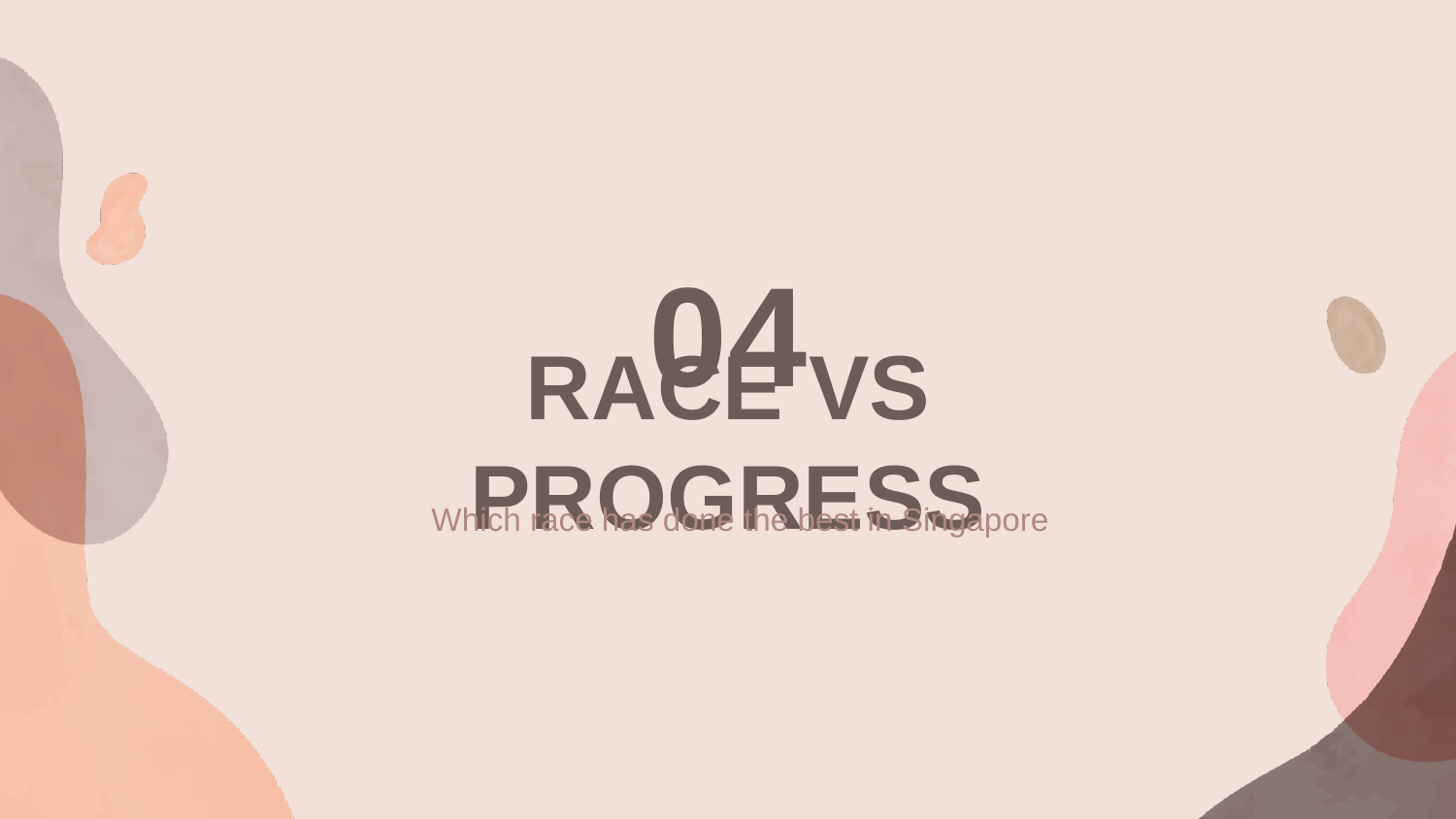

04
# RACE VS PROGRESS
Which race has done the best in Singapore